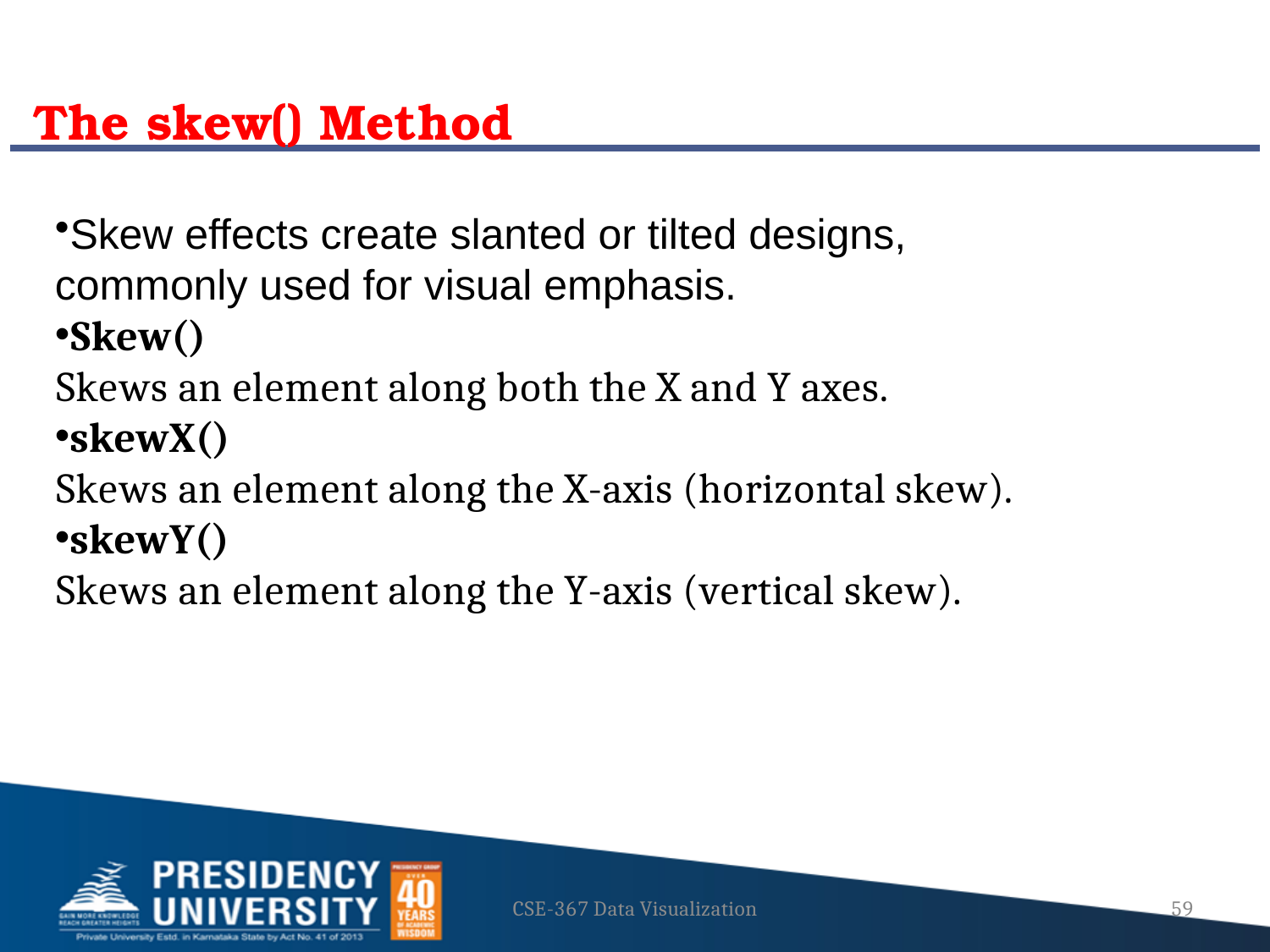

The skew() Method
Skew effects create slanted or tilted designs, commonly used for visual emphasis.
Skew()
Skews an element along both the X and Y axes.
skewX()
Skews an element along the X-axis (horizontal skew).
skewY()
Skews an element along the Y-axis (vertical skew).

CSE-367 Data Visualization
59